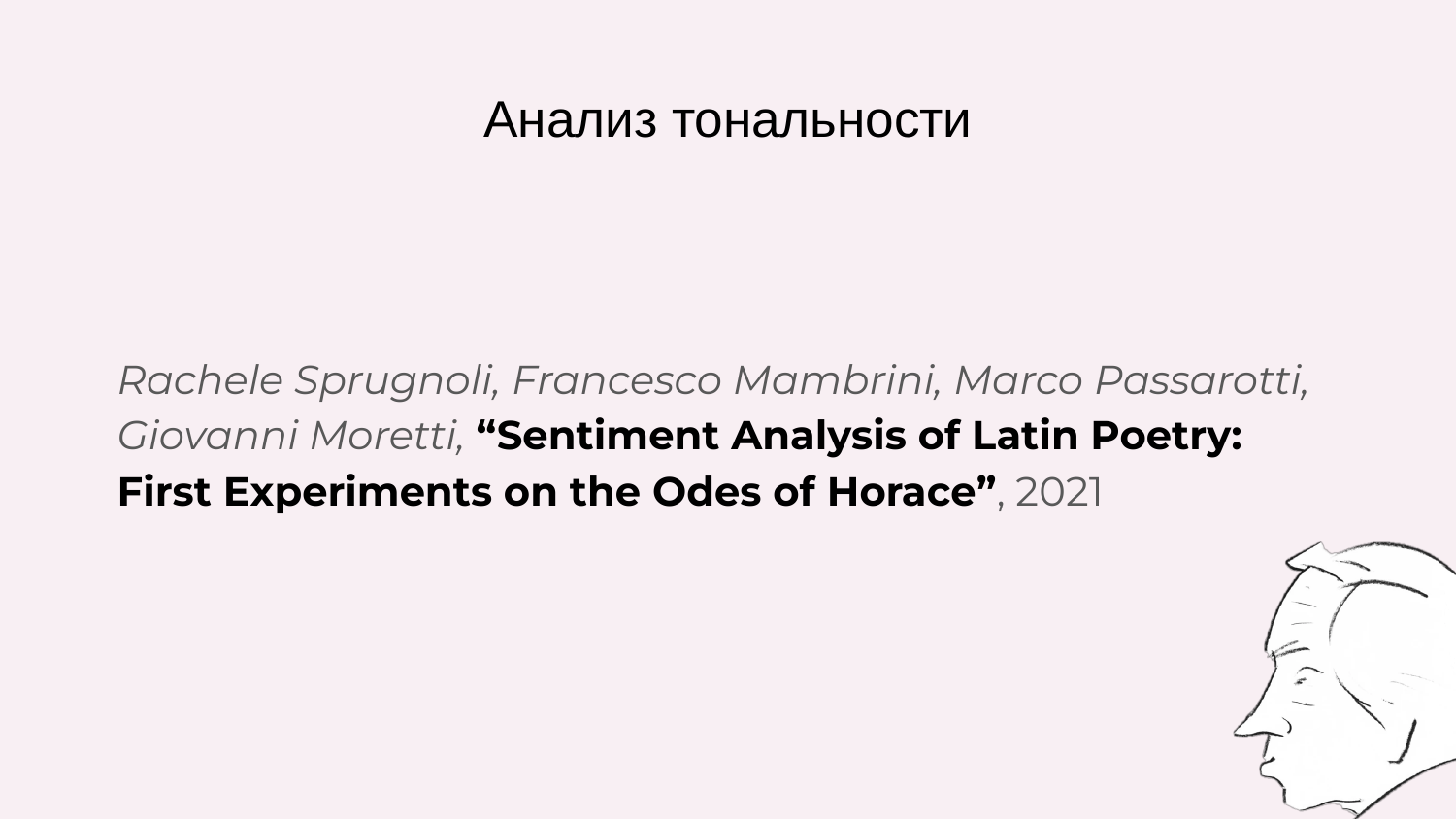

# Анализ тональности
Rachele Sprugnoli, Francesco Mambrini, Marco Passarotti, Giovanni Moretti, “Sentiment Analysis of Latin Poetry: First Experiments on the Odes of Horace”, 2021